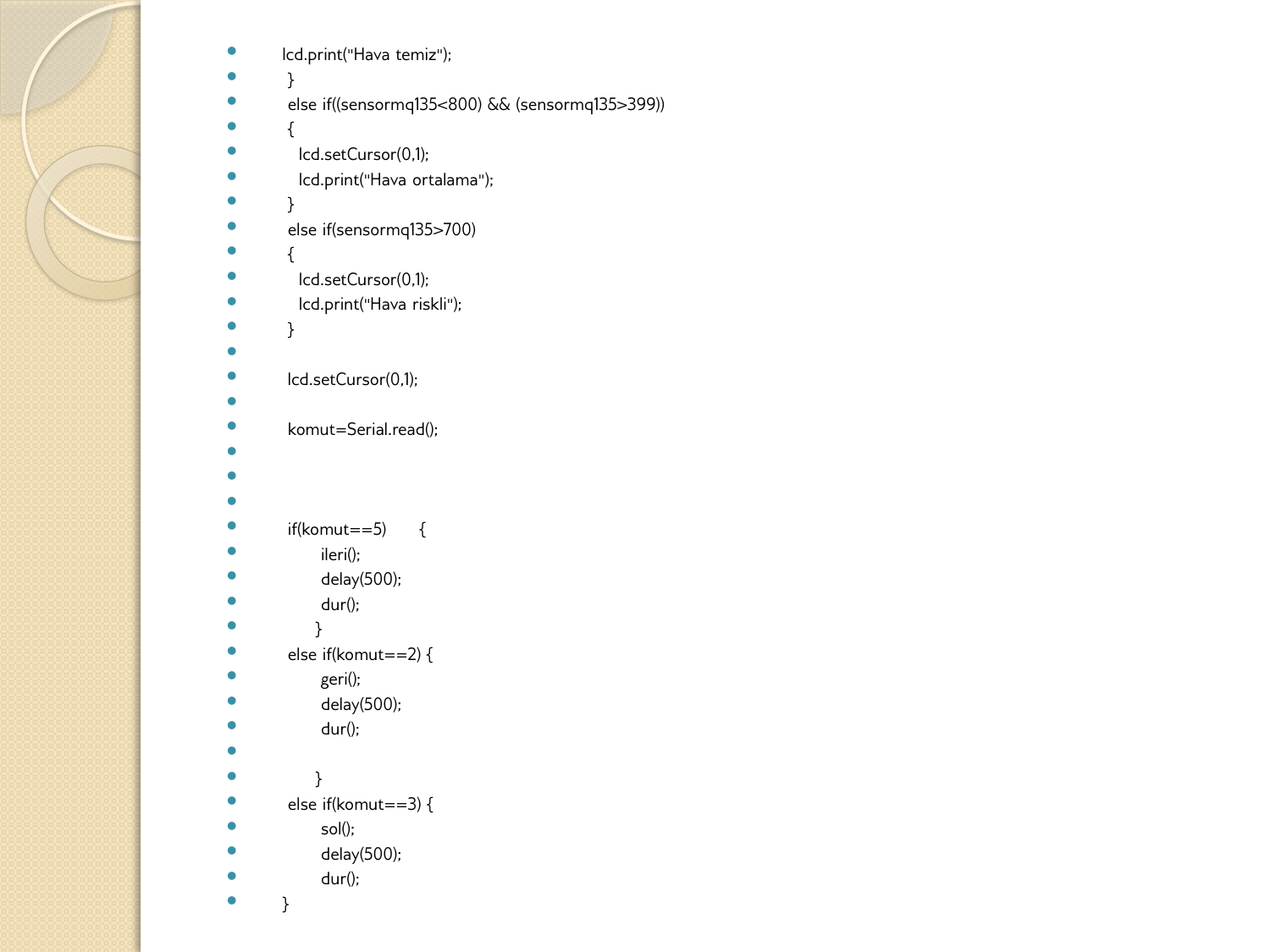

lcd.print("Hava temiz");
  }
  else if((sensormq135<800) && (sensormq135>399))
  {
    lcd.setCursor(0,1);
    lcd.print("Hava ortalama");
  }
  else if(sensormq135>700)
  {
    lcd.setCursor(0,1);
    lcd.print("Hava riskli");
  }

  lcd.setCursor(0,1);

  komut=Serial.read();

  if(komut==5)      {
        ileri();
        delay(500);
        dur();
       }
  else if(komut==2) {
        geri();
        delay(500);
        dur();

       }
  else if(komut==3) {
        sol();
        delay(500);
        dur();
 }